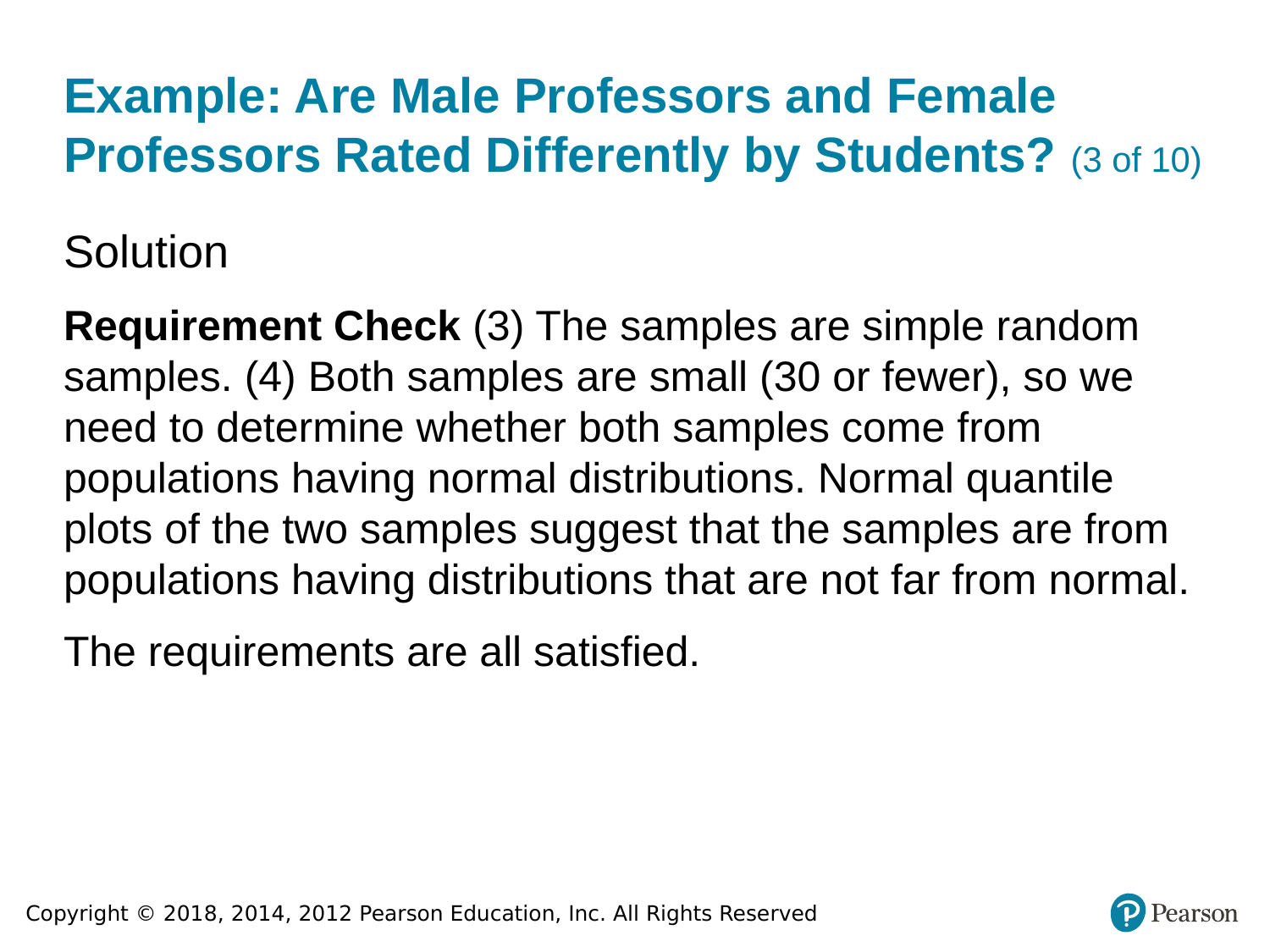

# Example: Are Male Professors and Female Professors Rated Differently by Students? (3 of 10)
Solution
Requirement Check (3) The samples are simple random samples. (4) Both samples are small (30 or fewer), so we need to determine whether both samples come from populations having normal distributions. Normal quantile plots of the two samples suggest that the samples are from populations having distributions that are not far from normal.
The requirements are all satisfied.